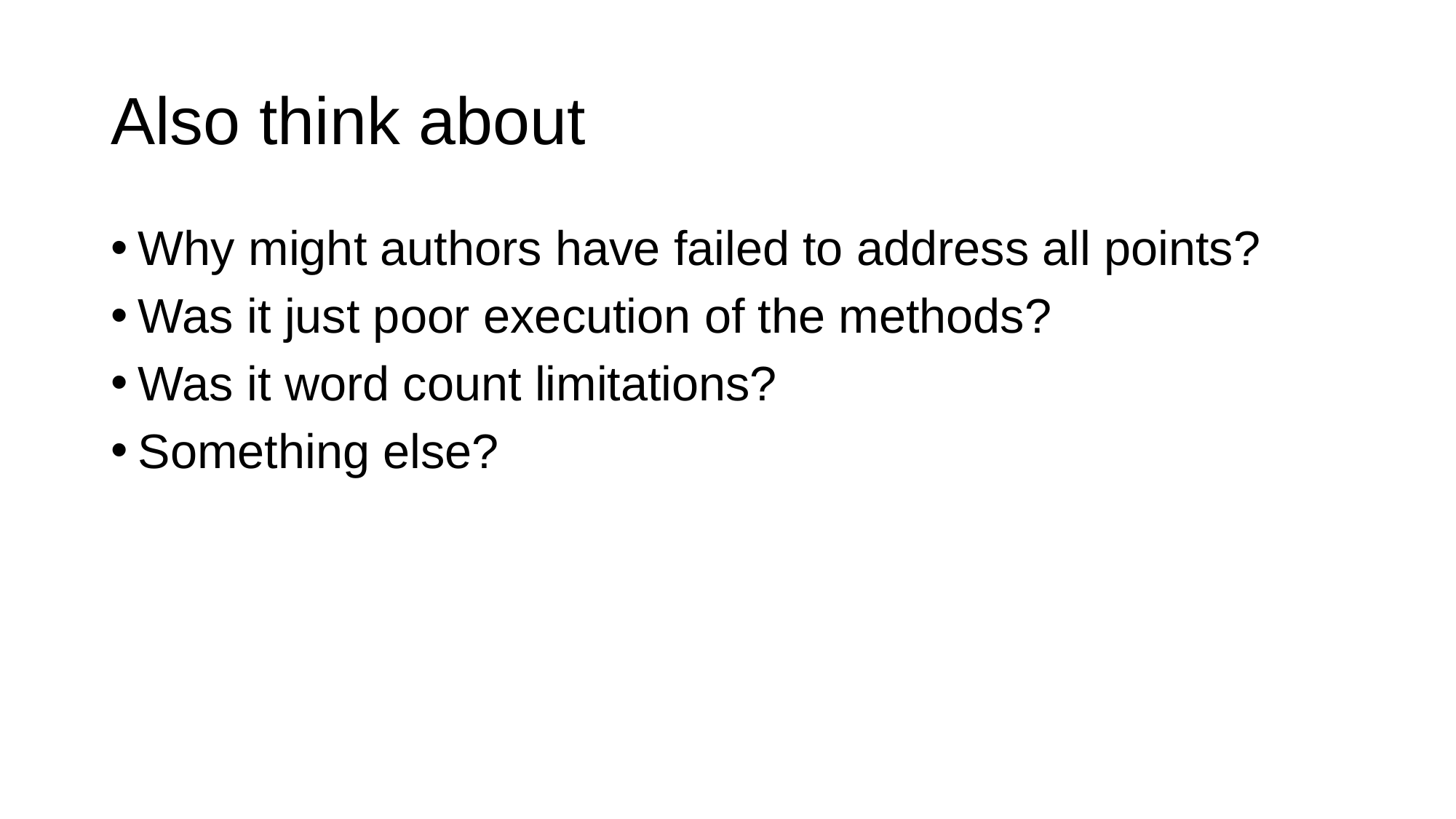

# Also think about
Why might authors have failed to address all points?
Was it just poor execution of the methods?
Was it word count limitations?
Something else?